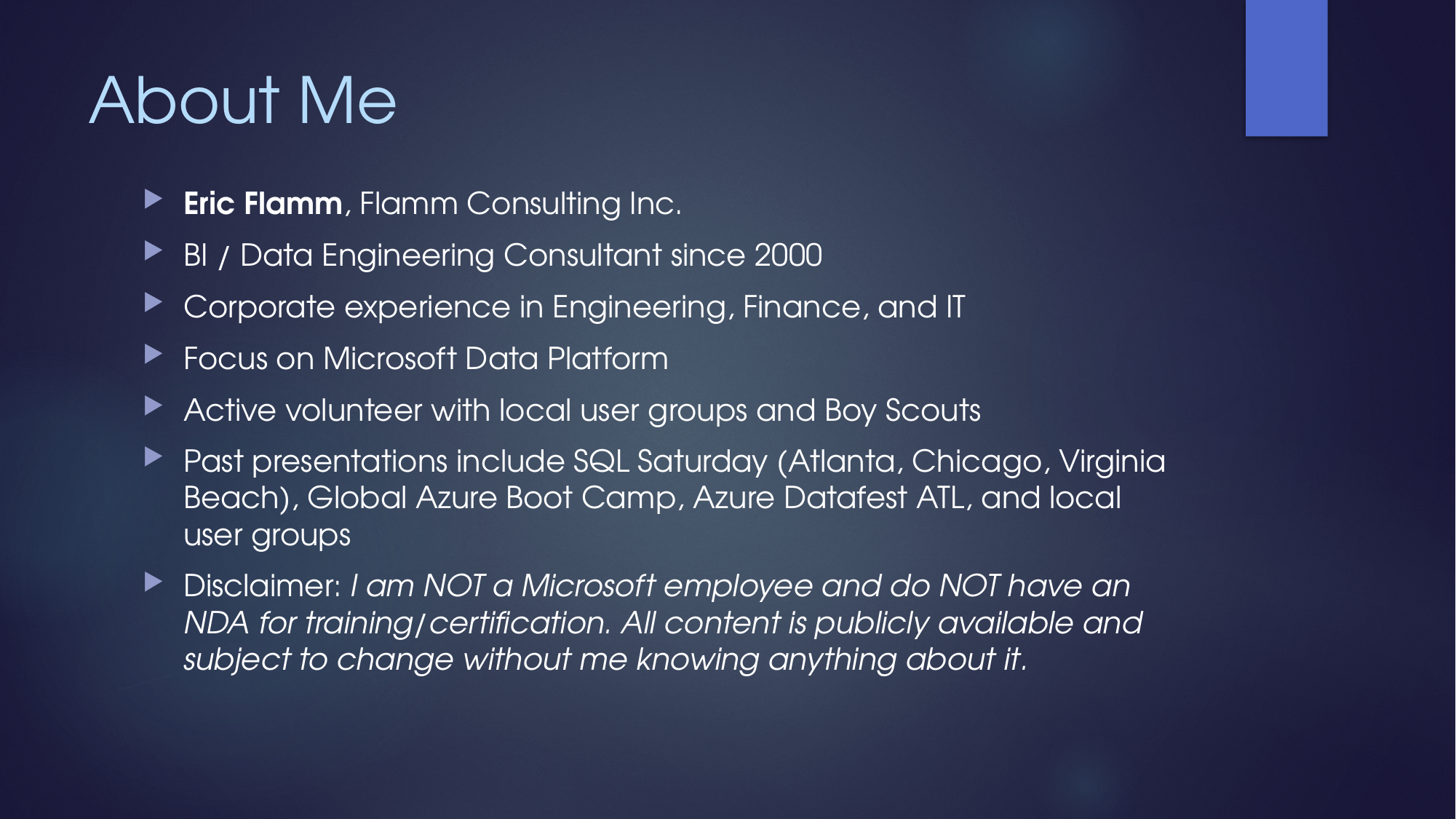

# About Me
Eric Flamm, Flamm Consulting Inc.
BI / Data Engineering Consultant since 2000
Corporate experience in Engineering, Finance, and IT
Focus on Microsoft Data Platform
Active volunteer with local user groups and Boy Scouts
Past presentations include SQL Saturday (Atlanta, Chicago, Virginia Beach), Global Azure Boot Camp, Azure Datafest ATL, and local user groups
Disclaimer: I am NOT a Microsoft employee and do NOT have an NDA for training/certification. All content is publicly available and subject to change without me knowing anything about it.